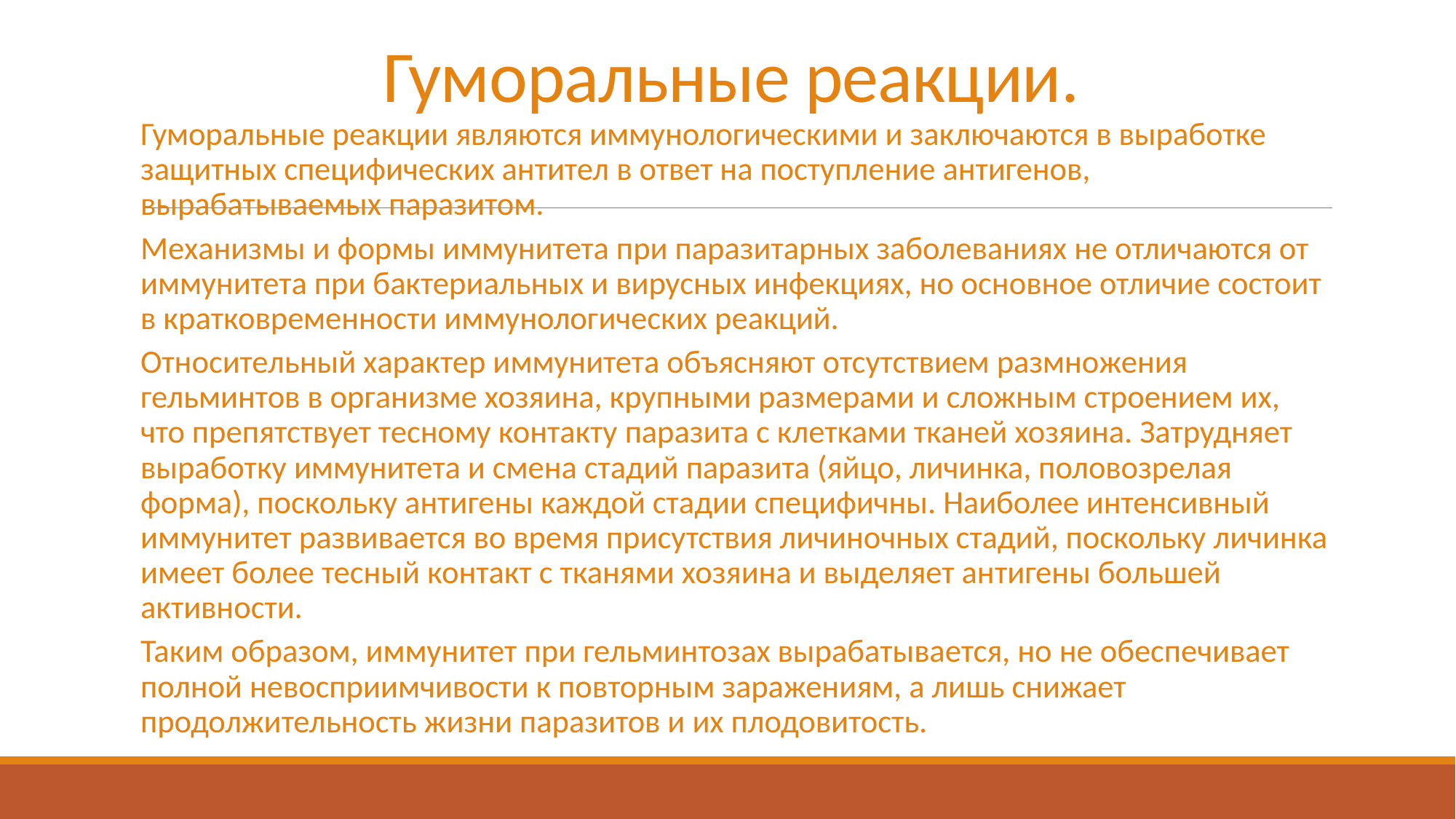

# Гуморальные реакции.
Гуморальные реакции являются иммунологическими и заключаются в выработке защитных специфических антител в ответ на поступление антигенов, вырабатываемых паразитом.
Механизмы и формы иммунитета при паразитарных заболеваниях не отличаются от иммунитета при бактериальных и вирусных инфекциях, но основное отличие состоит в кратковременности иммунологических реакций.
Относительный характер иммунитета объясняют отсутствием размно­жения гельминтов в организме хозяина, крупными размерами и слож­ным строением их, что препятствует тесному контакту паразита с клетками тканей хозяина. Затрудняет выработку иммунитета и смена стадий паразита (яйцо, личинка, половозрелая форма), поскольку антигены каждой стадии специфичны. Наиболее интенсивный иммуни­тет развивается во время присутствия личиночных стадий, поскольку личинка имеет более тесный контакт с тканями хозяина и выделяет ан­тигены большей активности.
Таким образом, иммунитет при гельминтозах вырабатывается, но не обеспечивает полной невосприимчивости к повторным заражениям, а лишь снижает продолжительность жизни паразитов и их плодовитость.